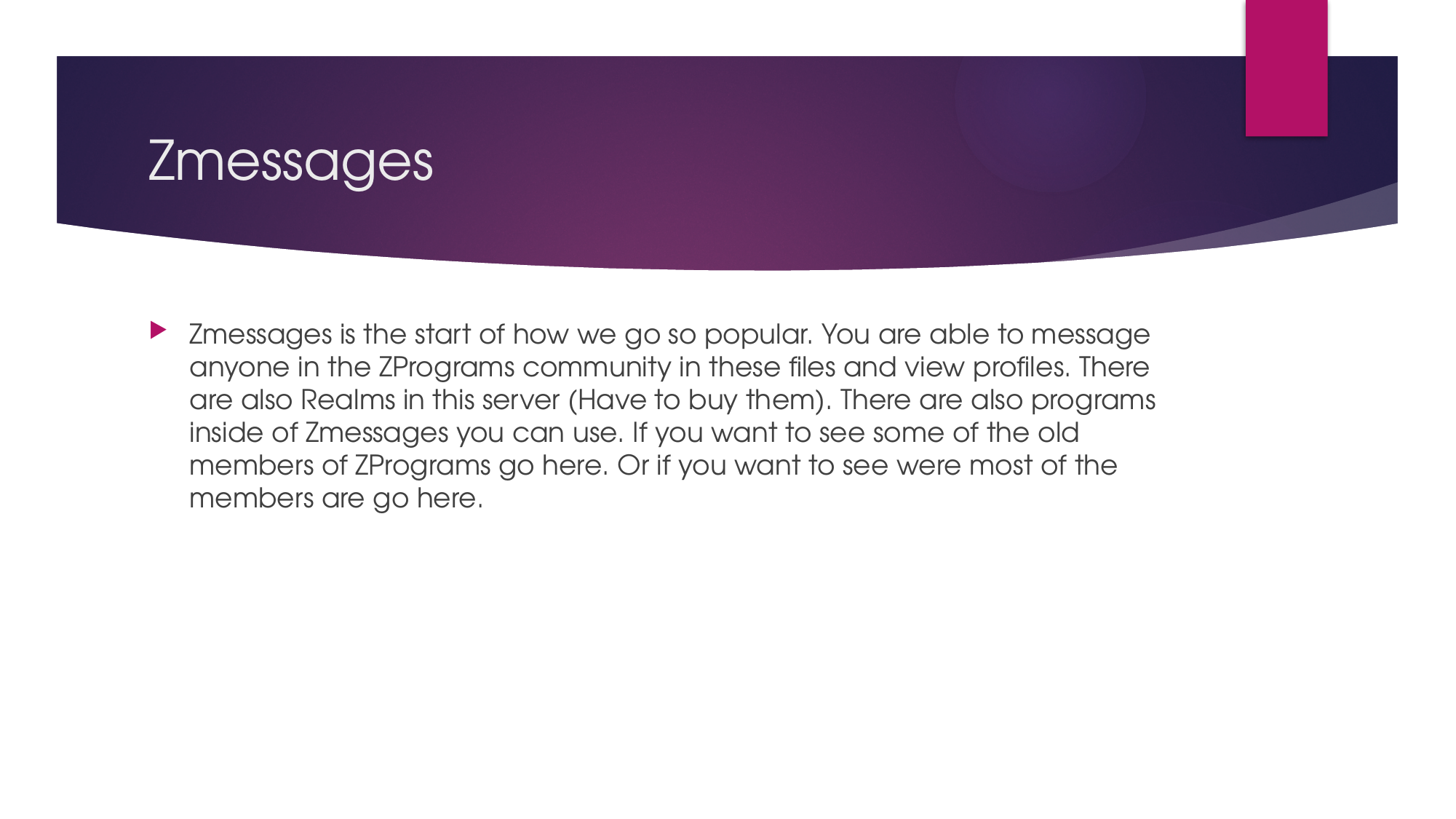

# Zmessages
Zmessages is the start of how we go so popular. You are able to message anyone in the ZPrograms community in these files and view profiles. There are also Realms in this server (Have to buy them). There are also programs inside of Zmessages you can use. If you want to see some of the old members of ZPrograms go here. Or if you want to see were most of the members are go here.